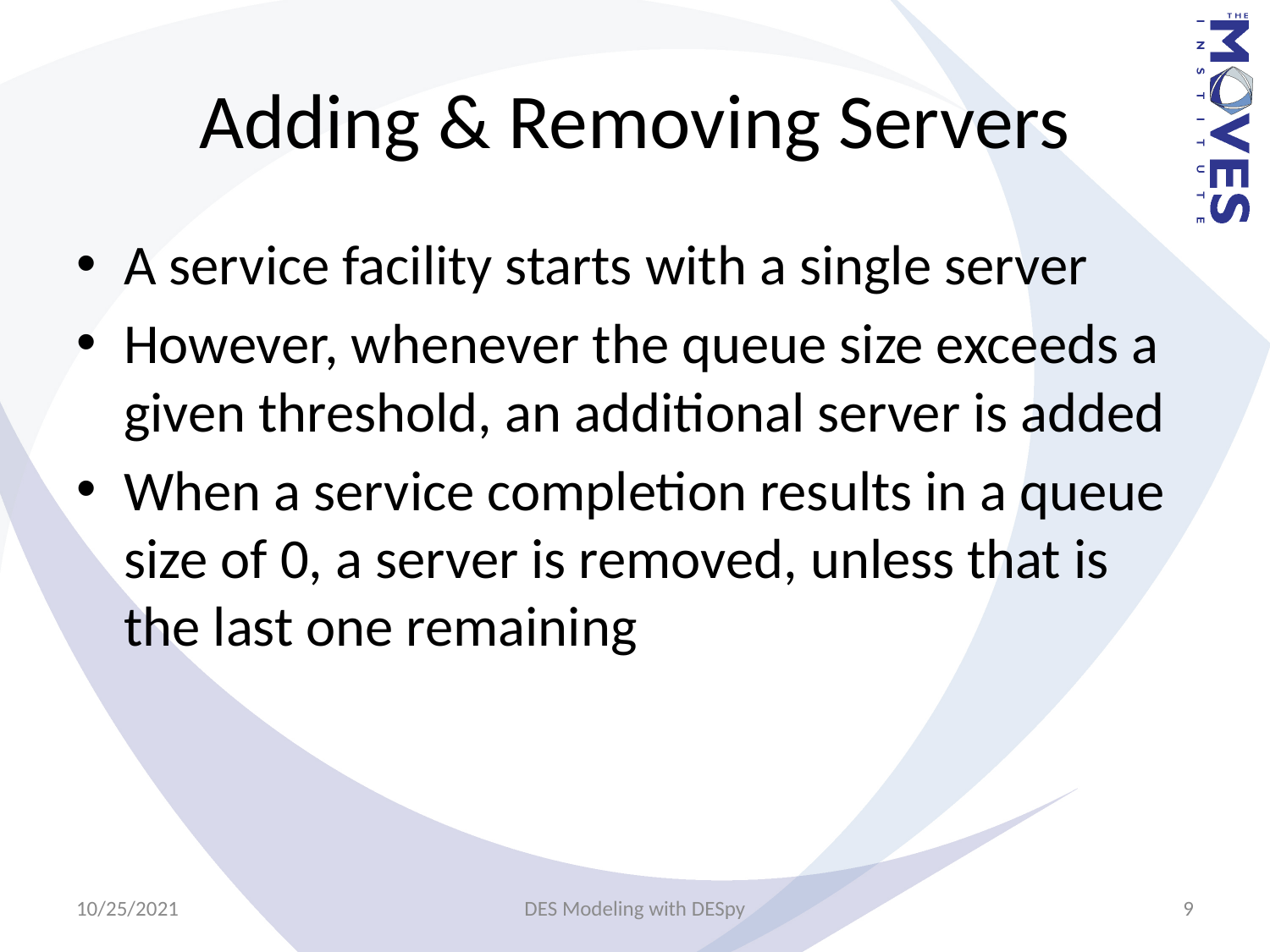

# Adding & Removing Servers
A service facility starts with a single server
However, whenever the queue size exceeds a given threshold, an additional server is added
When a service completion results in a queue size of 0, a server is removed, unless that is the last one remaining
10/25/2021
DES Modeling with DESpy
9